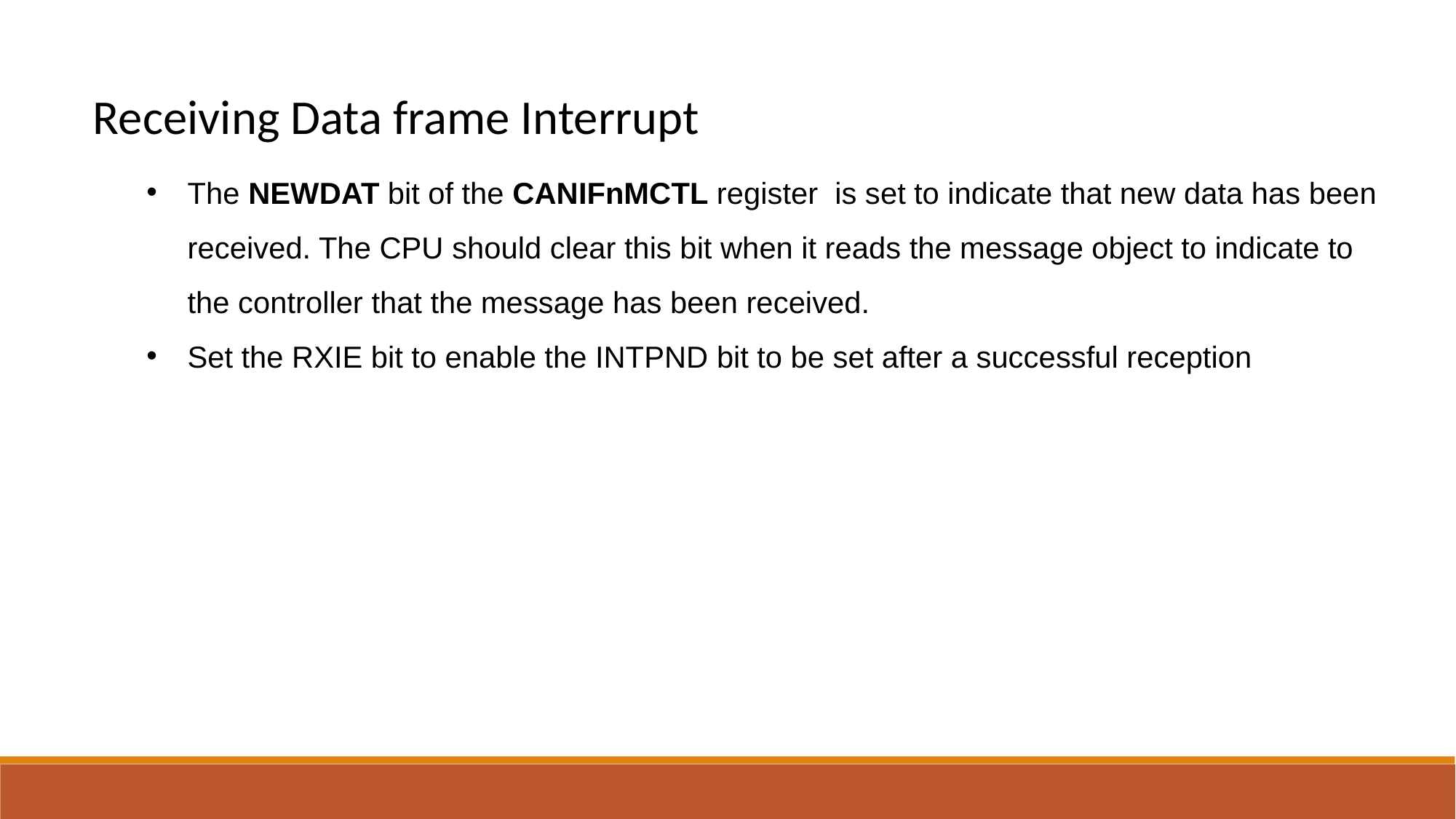

Receiving Data frame Interrupt

The NEWDAT bit of the CANIFnMCTL register  is set to indicate that new data has been received. The CPU should clear this bit when it reads the message object to indicate to the controller that the message has been received.
Set the RXIE bit to enable the INTPND bit to be set after a successful reception